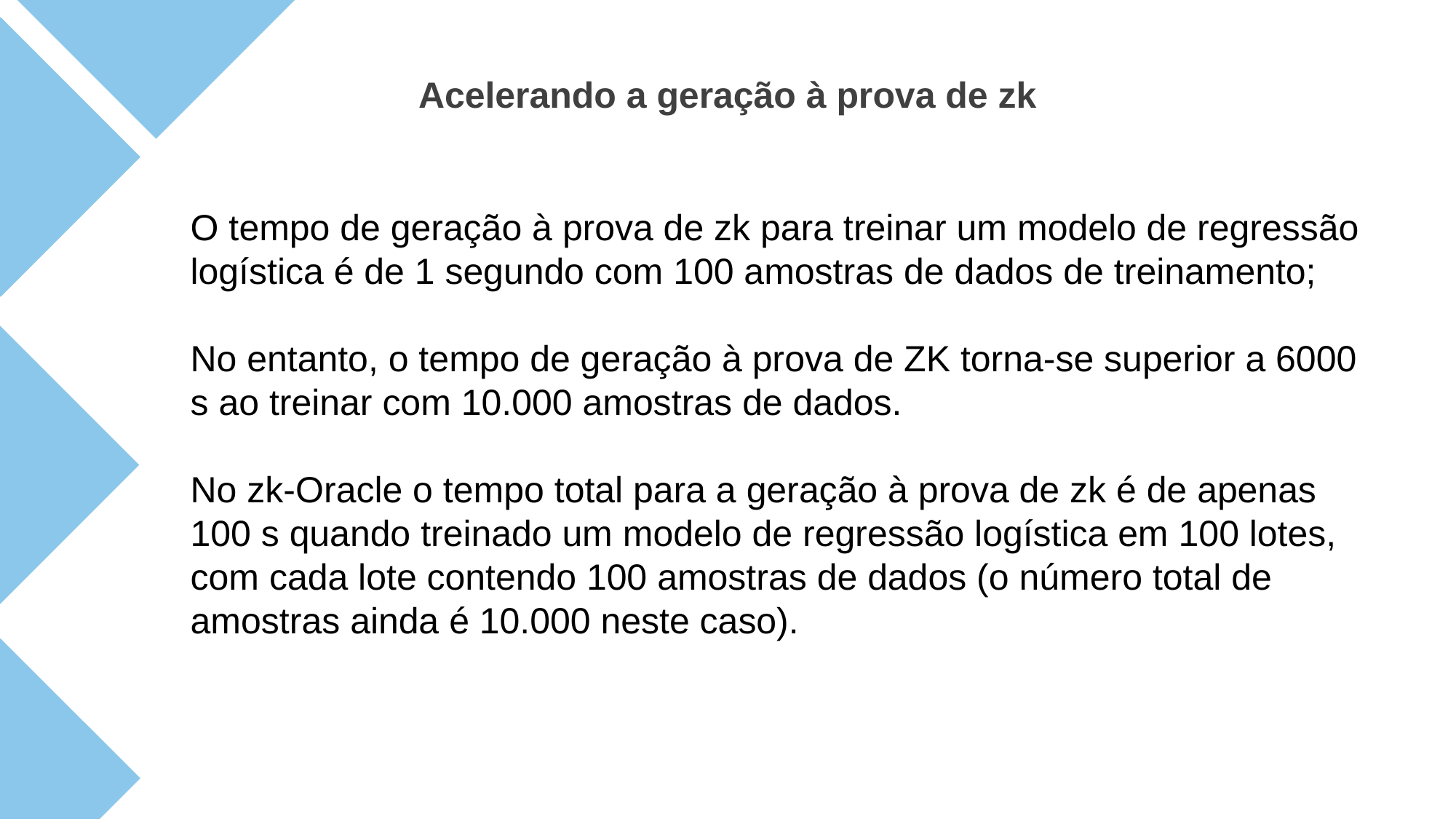

Acelerando a geração à prova de zk

O tempo de geração à prova de zk para treinar um modelo de regressão logística é de 1 segundo com 100 amostras de dados de treinamento;

No entanto, o tempo de geração à prova de ZK torna-se superior a 6000 s ao treinar com 10.000 amostras de dados.

No zk-Oracle o tempo total para a geração à prova de zk é de apenas 100 s quando treinado um modelo de regressão logística em 100 lotes, com cada lote contendo 100 amostras de dados (o número total de amostras ainda é 10.000 neste caso).